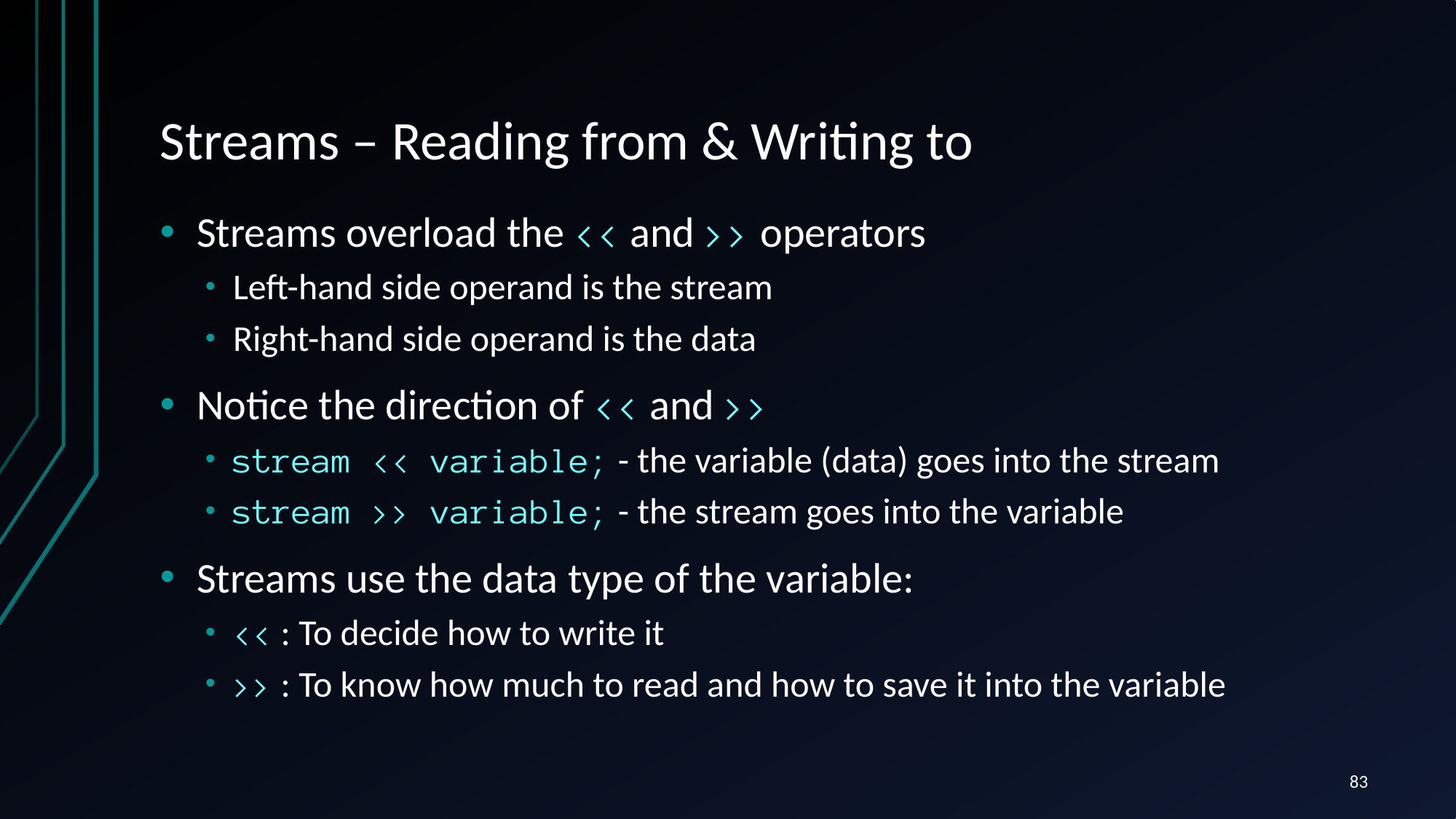

# Streams – Reading from & Writing to
Streams overload the << and >> operators
Left-hand side operand is the stream
Right-hand side operand is the data
Notice the direction of << and >>
stream << variable; - the variable (data) goes into the stream
stream >> variable; - the stream goes into the variable
Streams use the data type of the variable:
<< : To decide how to write it
>> : To know how much to read and how to save it into the variable
83